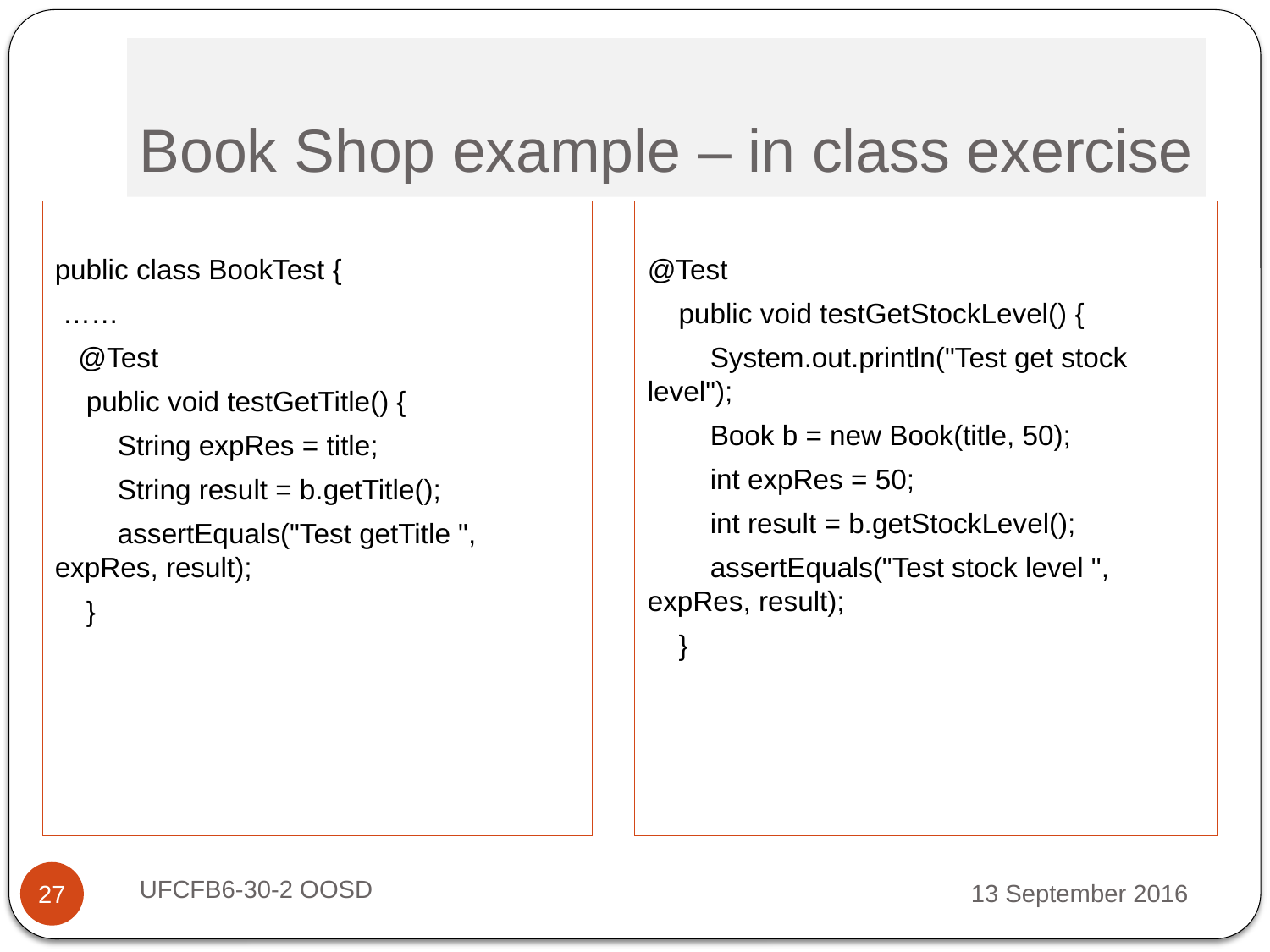

# Book Shop example – in class exercise

public class BookTest {
 ……
   @Test
    public void testGetTitle() {
        String expRes = title;
        String result = b.getTitle();
        assertEquals("Test getTitle ", expRes, result);
    }

@Test
    public void testGetStockLevel() {
        System.out.println("Test get stock level");
        Book b = new Book(title, 50);
        int expRes = 50;
        int result = b.getStockLevel();
        assertEquals("Test stock level ", expRes, result);
    }

UFCFB6-30-2 OOSD
13 September 2016
27